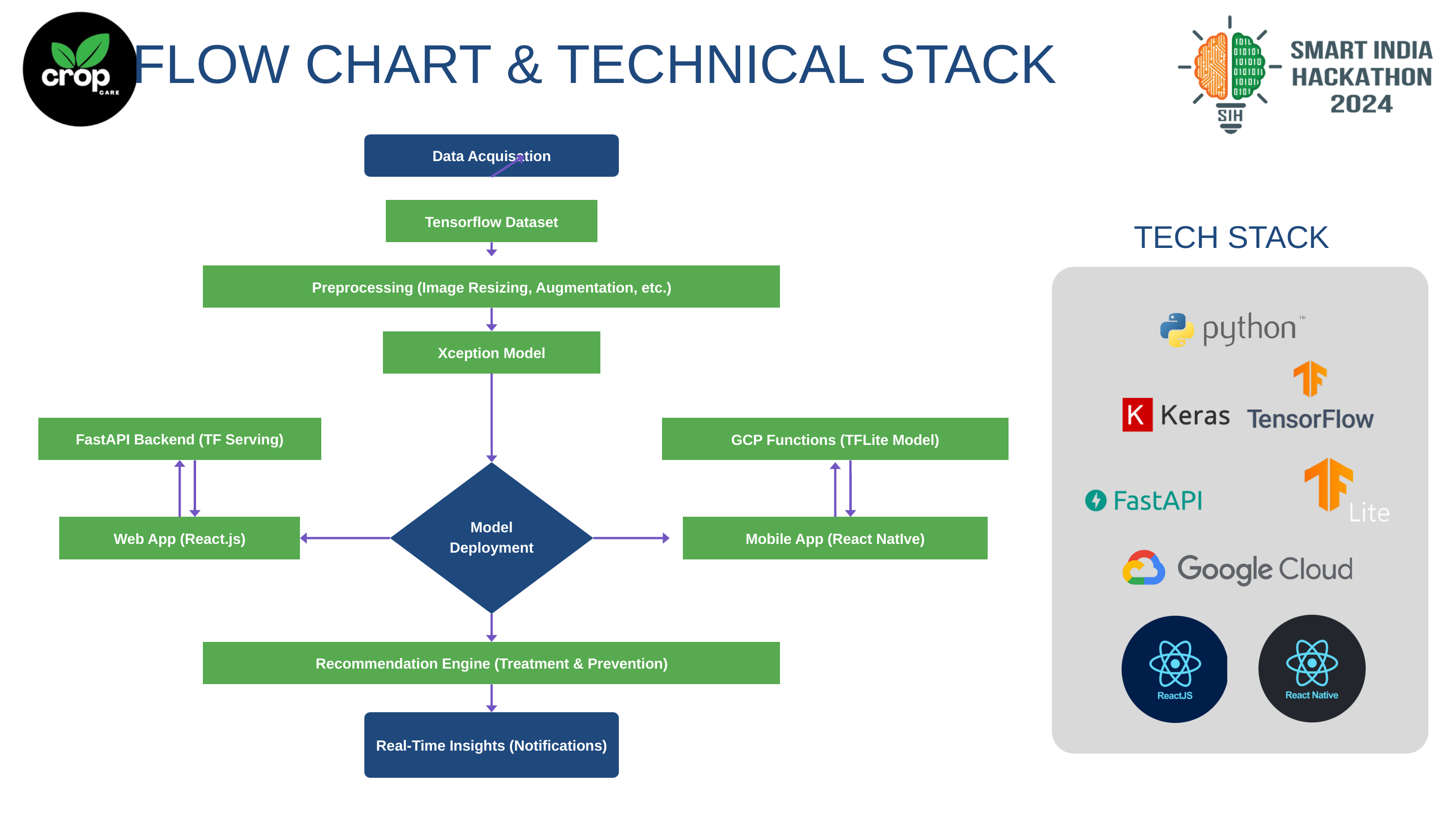

FLOW CHART & TECHNICAL STACK

Data Acquisation

Tensorflow Dataset
TECH STACK

Preprocessing (Image Resizing, Augmentation, etc.)

Xception Model

FastAPI Backend (TF Serving)

GCP Functions (TFLite Model)

Model Deployment

Web App (React.js)

Mobile App (React NatIve)

Recommendation Engine (Treatment & Prevention)

Real-Time Insights (Notifications)